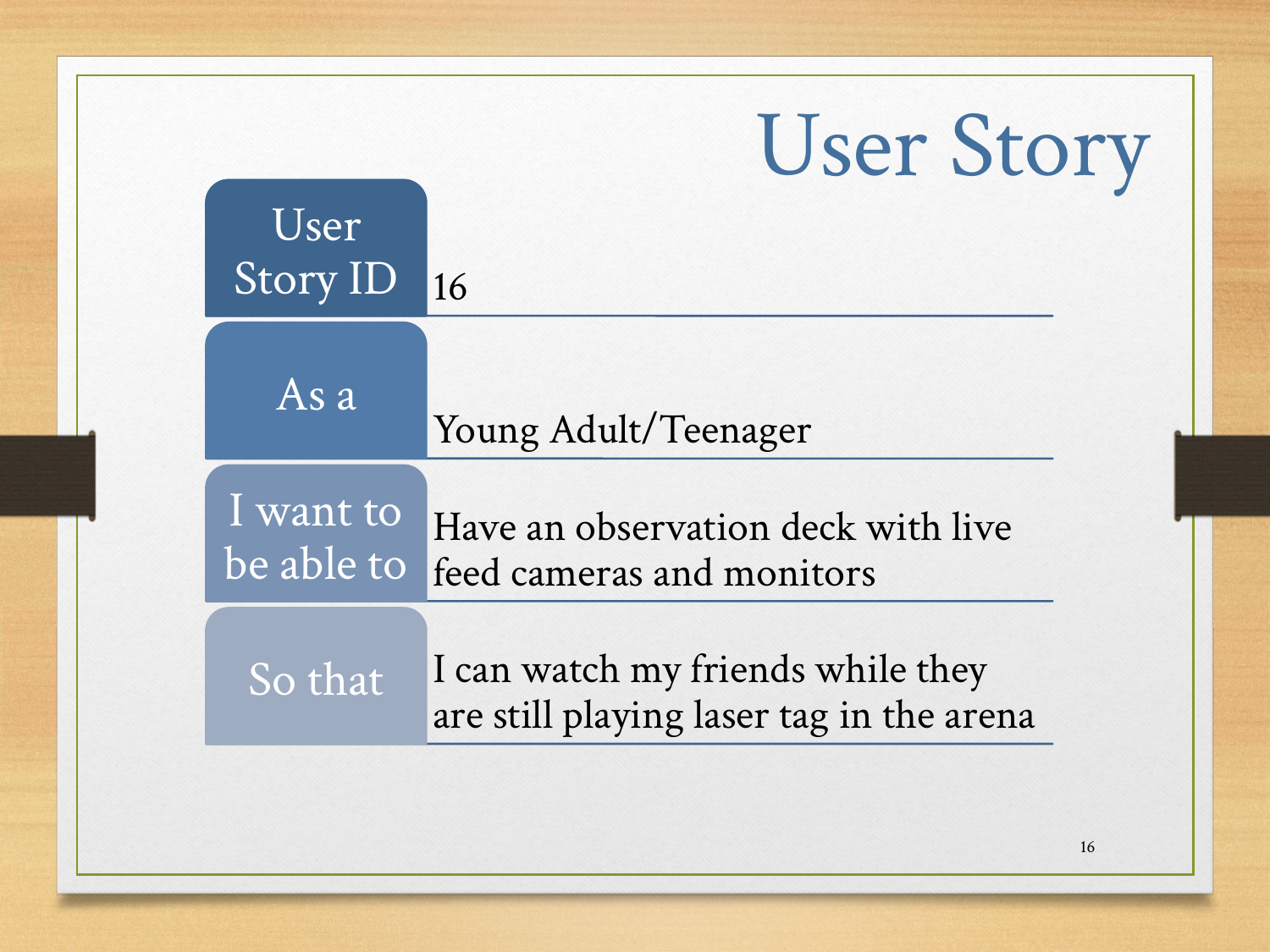

User Story
16
User Story ID
Young Adult/Teenager
As a
Have an observation deck with live feed cameras and monitors
I want to be able to
I can watch my friends while they are still playing laser tag in the arena
So that
16